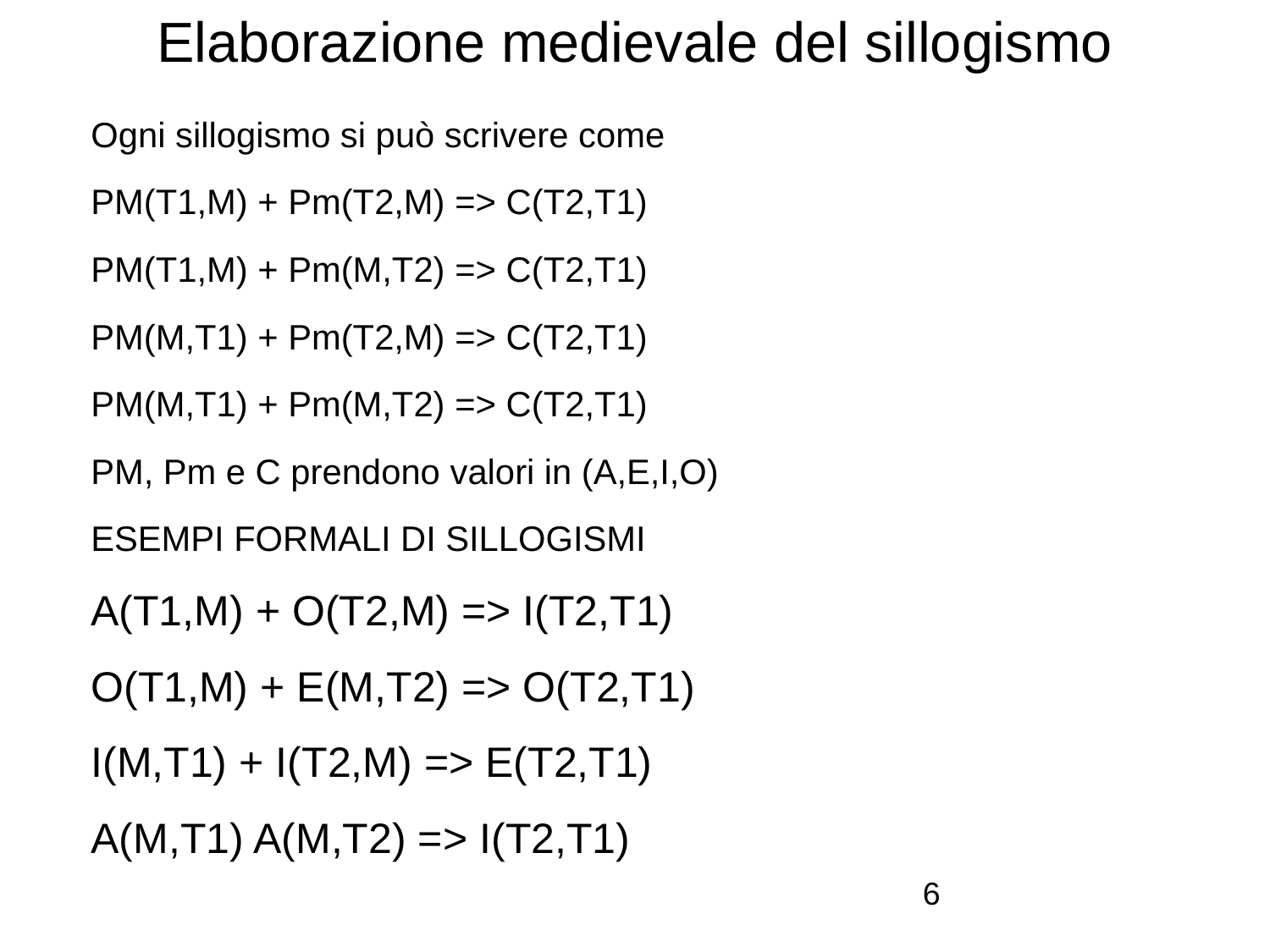

# Elaborazione medievale del sillogismo
Ogni sillogismo si può scrivere come
PM(T1,M) + Pm(T2,M) => C(T2,T1)
PM(T1,M) + Pm(M,T2) => C(T2,T1)
PM(M,T1) + Pm(T2,M) => C(T2,T1)
PM(M,T1) + Pm(M,T2) => C(T2,T1)
PM, Pm e C prendono valori in (A,E,I,O)
ESEMPI FORMALI DI SILLOGISMI
A(T1,M) + O(T2,M) => I(T2,T1)
O(T1,M) + E(M,T2) => O(T2,T1)
I(M,T1) + I(T2,M) => E(T2,T1)
A(M,T1) A(M,T2) => I(T2,T1)
6